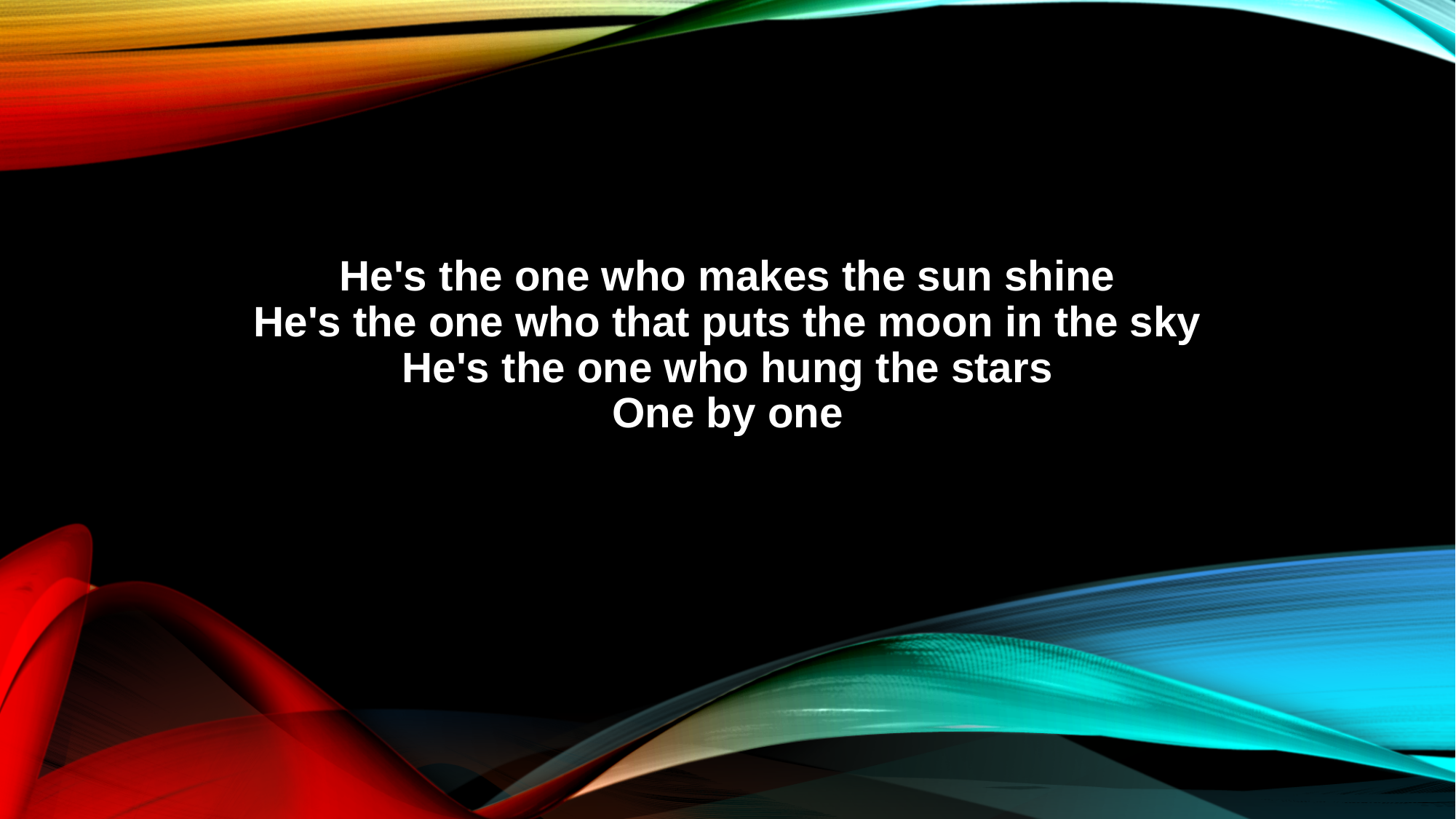

He's the one who makes the sun shine
He's the one who that puts the moon in the sky
He's the one who hung the stars
One by one